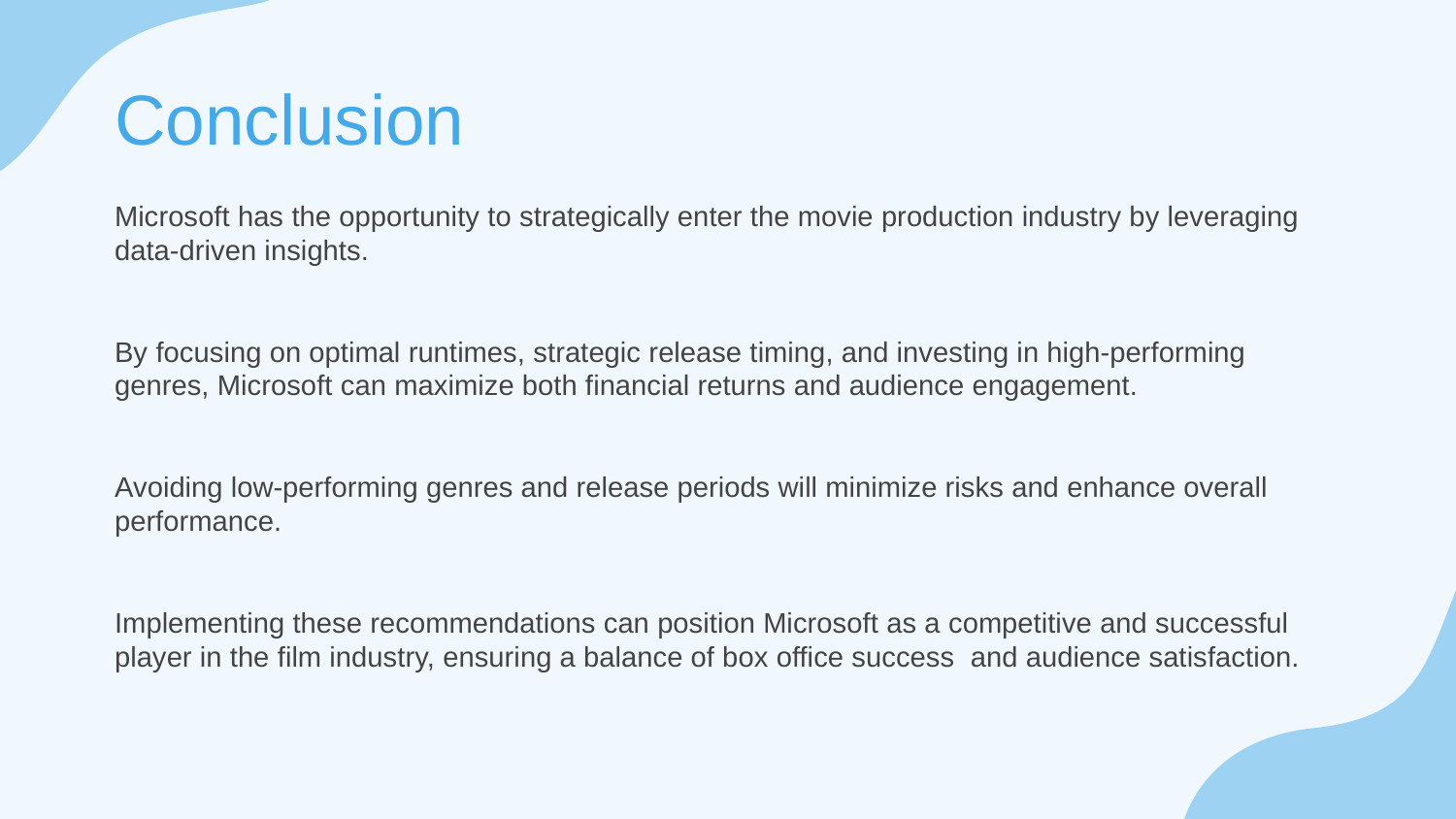

# Conclusion
Microsoft has the opportunity to strategically enter the movie production industry by leveraging data-driven insights.

By focusing on optimal runtimes, strategic release timing, and investing in high-performing genres, Microsoft can maximize both financial returns and audience engagement.

Avoiding low-performing genres and release periods will minimize risks and enhance overall performance.

Implementing these recommendations can position Microsoft as a competitive and successful player in the film industry, ensuring a balance of box office success  and audience satisfaction.